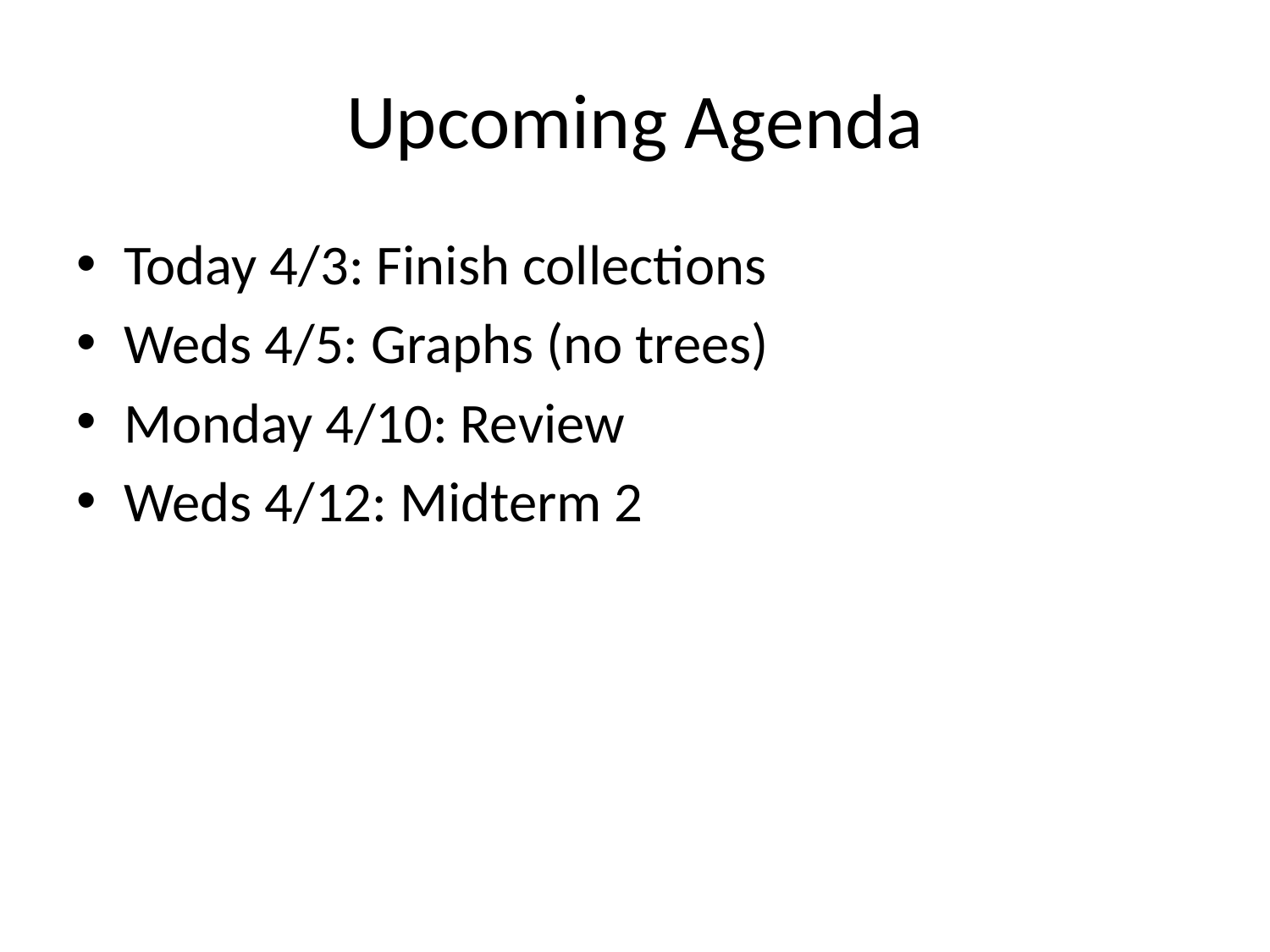

# Upcoming Agenda
Today 4/3: Finish collections
Weds 4/5: Graphs (no trees)
Monday 4/10: Review
Weds 4/12: Midterm 2